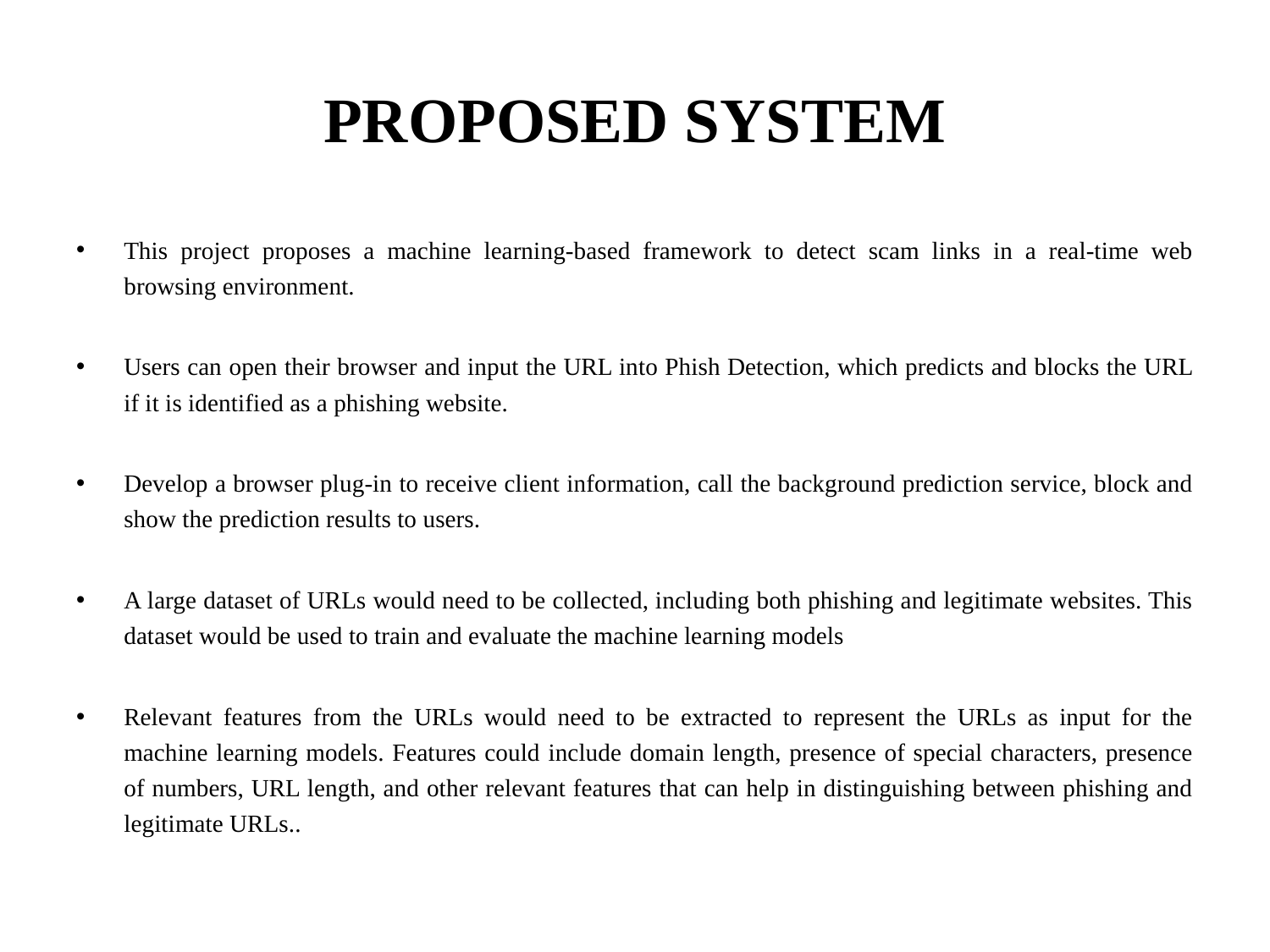

# PROPOSED SYSTEM
This project proposes a machine learning-based framework to detect scam links in a real-time web browsing environment.

Users can open their browser and input the URL into Phish Detection, which predicts and blocks the URL if it is identified as a phishing website.

Develop a browser plug-in to receive client information, call the background prediction service, block and show the prediction results to users.

A large dataset of URLs would need to be collected, including both phishing and legitimate websites. This dataset would be used to train and evaluate the machine learning models

Relevant features from the URLs would need to be extracted to represent the URLs as input for the machine learning models. Features could include domain length, presence of special characters, presence of numbers, URL length, and other relevant features that can help in distinguishing between phishing and legitimate URLs..